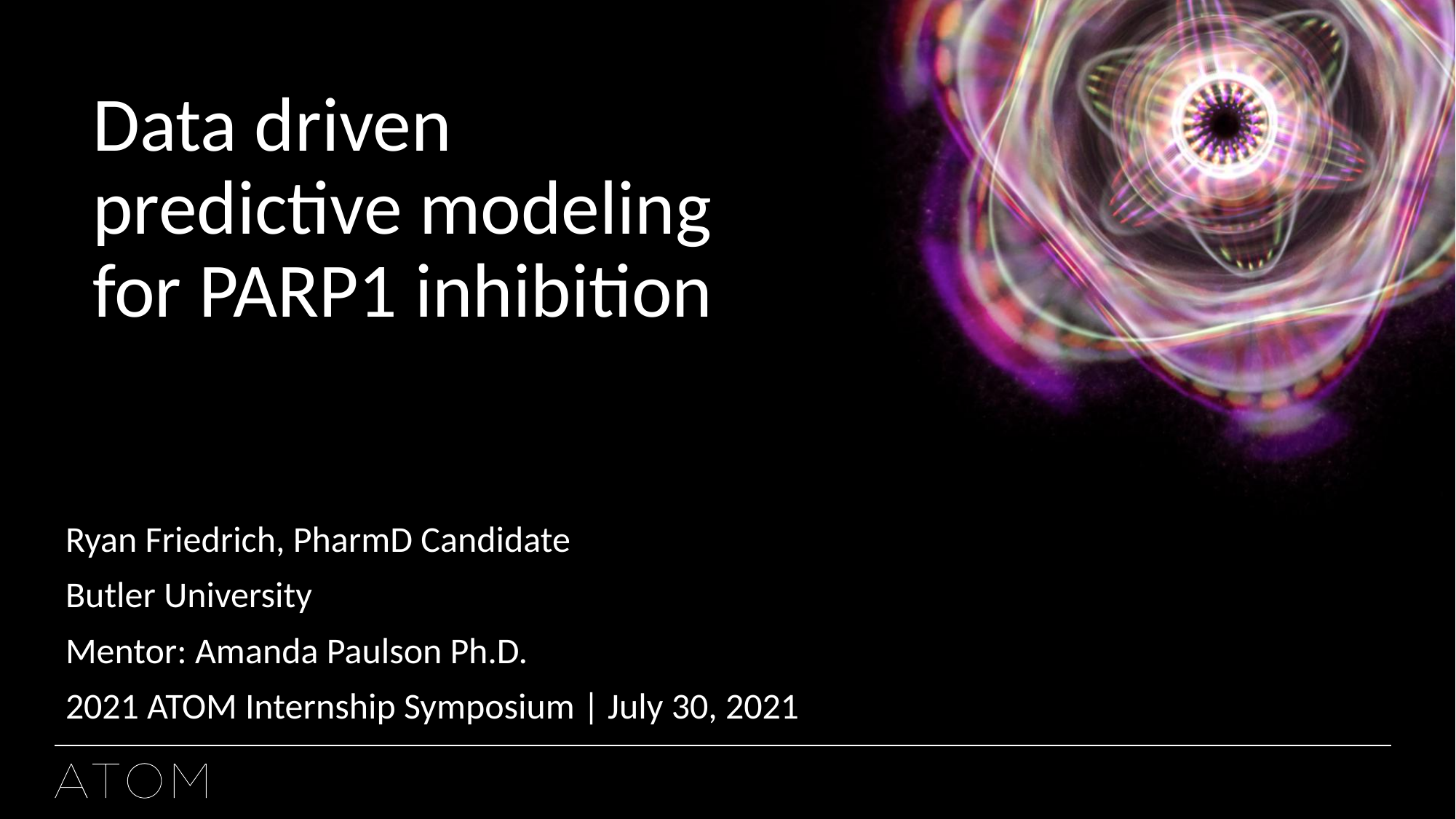

# Data driven predictive modeling for PARP1 inhibition
Ryan Friedrich, PharmD Candidate
Butler University
Mentor: Amanda Paulson Ph.D.
2021 ATOM Internship Symposium | July 30, 2021